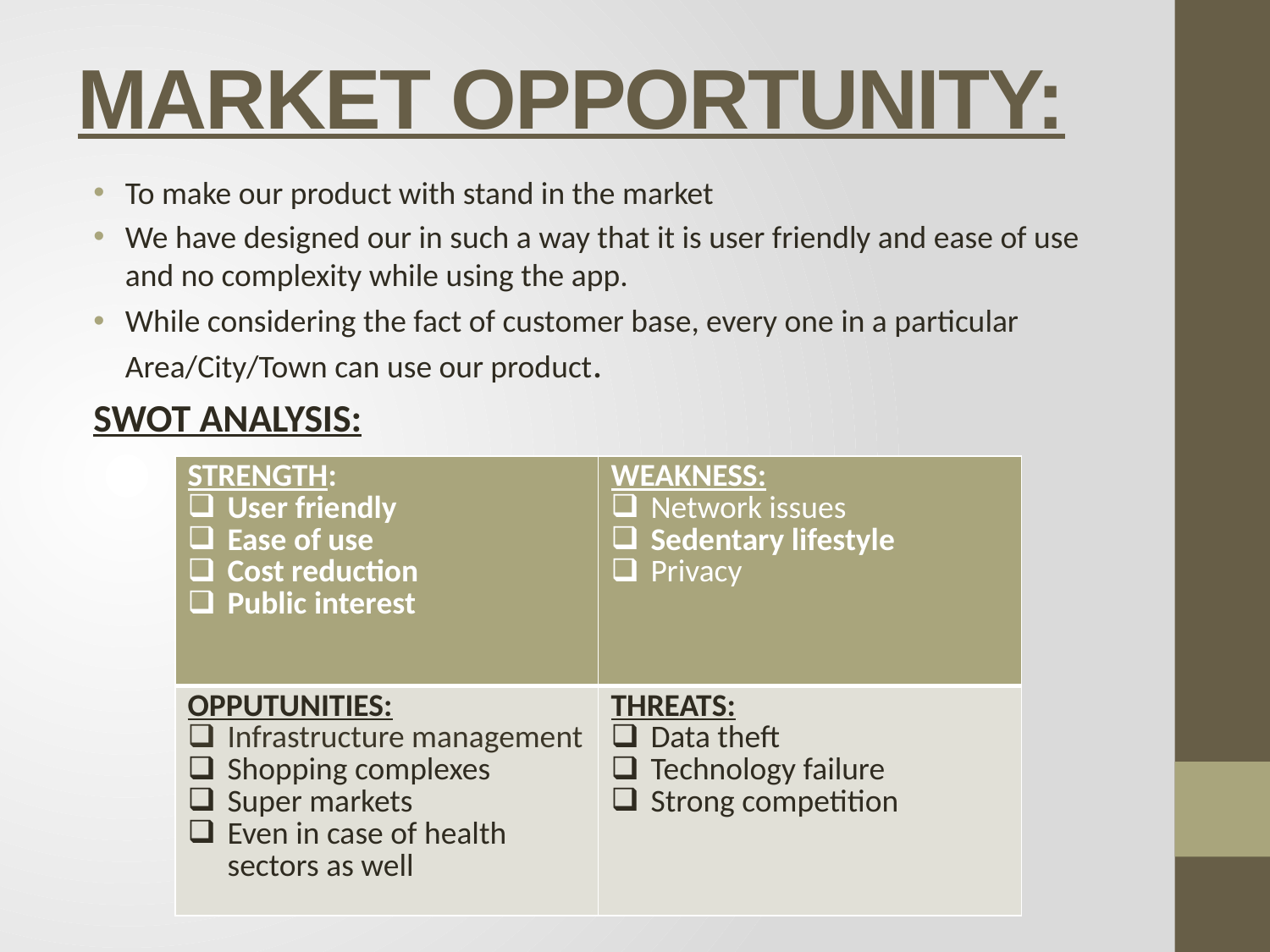

# MARKET OPPORTUNITY:
To make our product with stand in the market
We have designed our in such a way that it is user friendly and ease of use and no complexity while using the app.
While considering the fact of customer base, every one in a particular Area/City/Town can use our product.
SWOT ANALYSIS:

| STRENGTH: User friendly Ease of use Cost reduction Public interest | WEAKNESS: Network issues Sedentary lifestyle Privacy |
| --- | --- |
| OPPUTUNITIES: Infrastructure management Shopping complexes Super markets Even in case of health sectors as well | THREATS: Data theft Technology failure Strong competition |